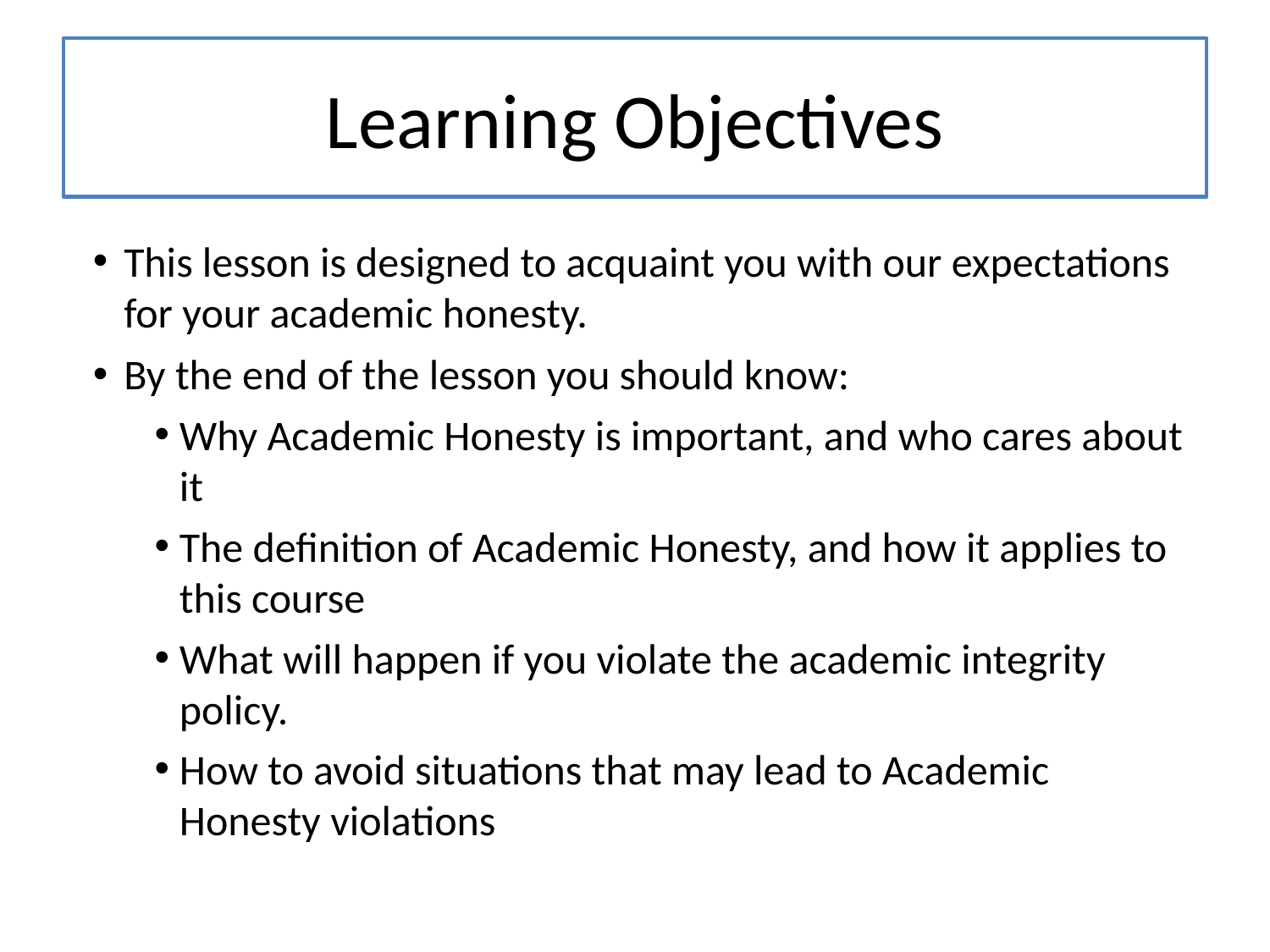

# Learning Objectives
This lesson is designed to acquaint you with our expectations for your academic honesty.
By the end of the lesson you should know:
Why Academic Honesty is important, and who cares about it
The definition of Academic Honesty, and how it applies to this course
What will happen if you violate the academic integrity policy.
How to avoid situations that may lead to Academic Honesty violations

2